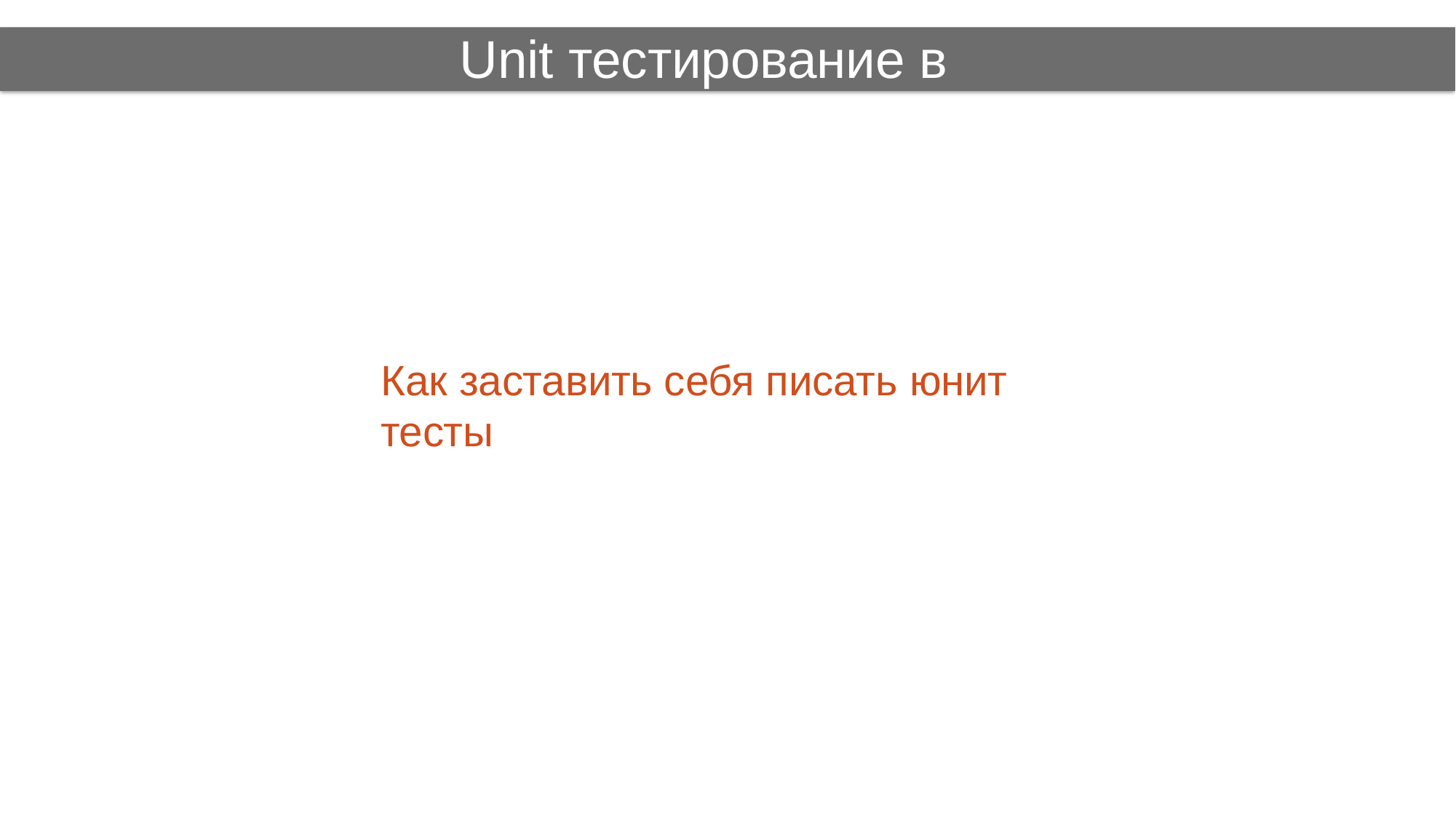

# Unit тестирование в C#

Как заставить себя писать юнит тесты